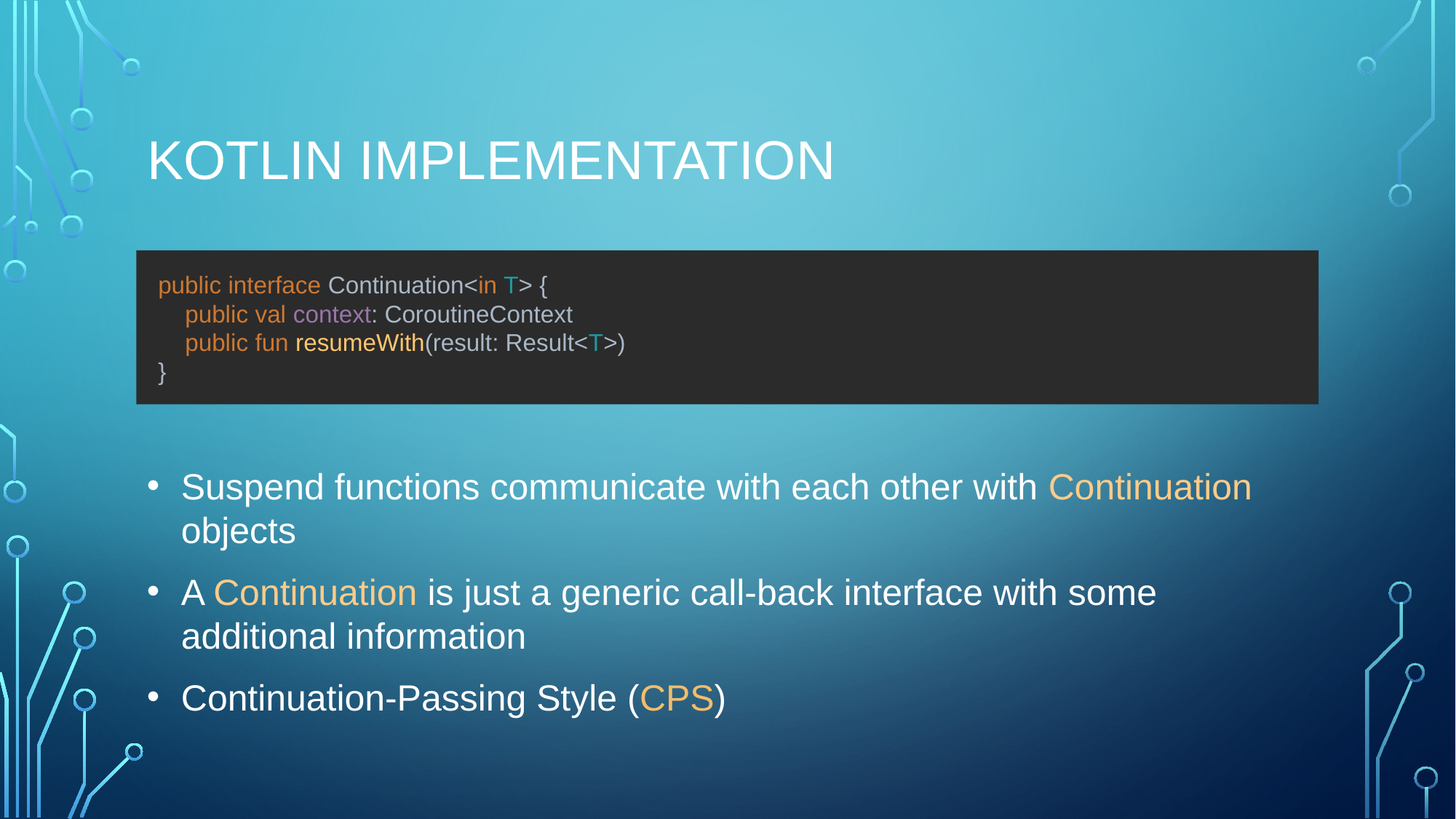

# Kotlin implementation
public interface Continuation<in T> {
    public val context: CoroutineContext
    public fun resumeWith(result: Result<T>)
}
Suspend functions communicate with each other with Continuation objects
A Continuation is just a generic call-back interface with some additional information
Continuation-Passing Style (CPS)